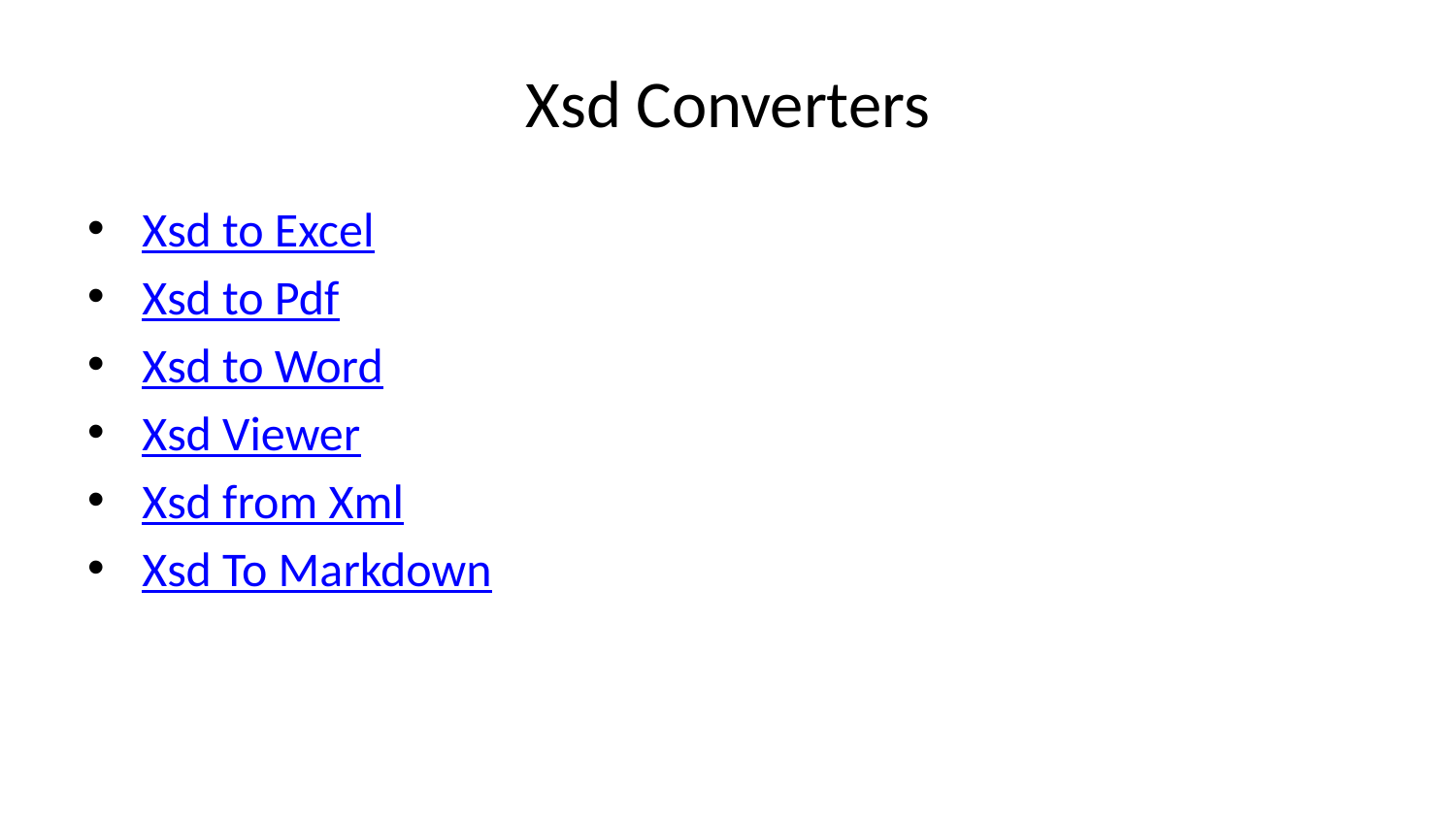

# Xsd Converters
Xsd to Excel
Xsd to Pdf
Xsd to Word
Xsd Viewer
Xsd from Xml
Xsd To Markdown